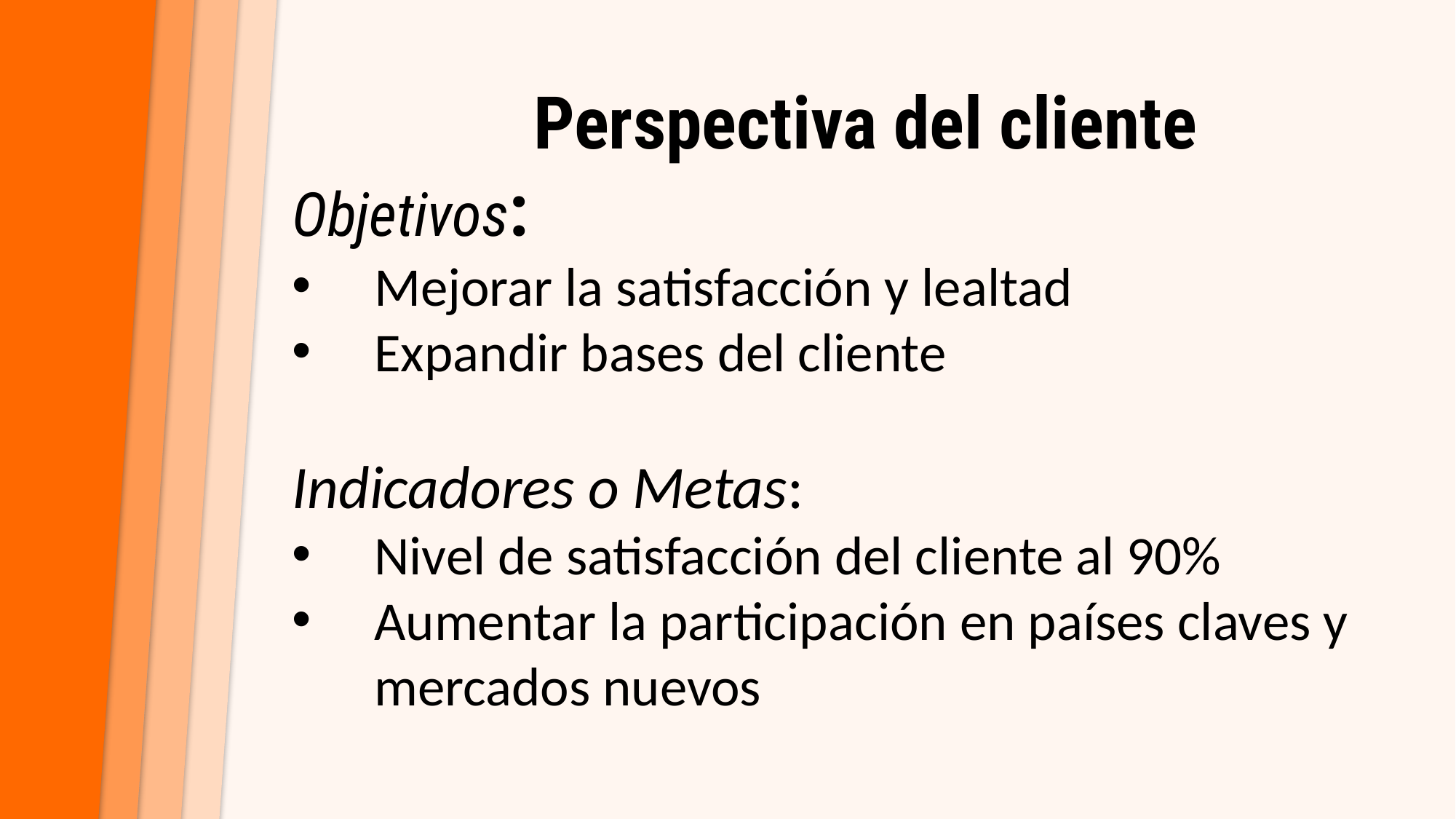

Perspectiva del cliente
Objetivos:
Mejorar la satisfacción y lealtad
Expandir bases del cliente

Indicadores o Metas:
Nivel de satisfacción del cliente al 90%
Aumentar la participación en países claves y mercados nuevos